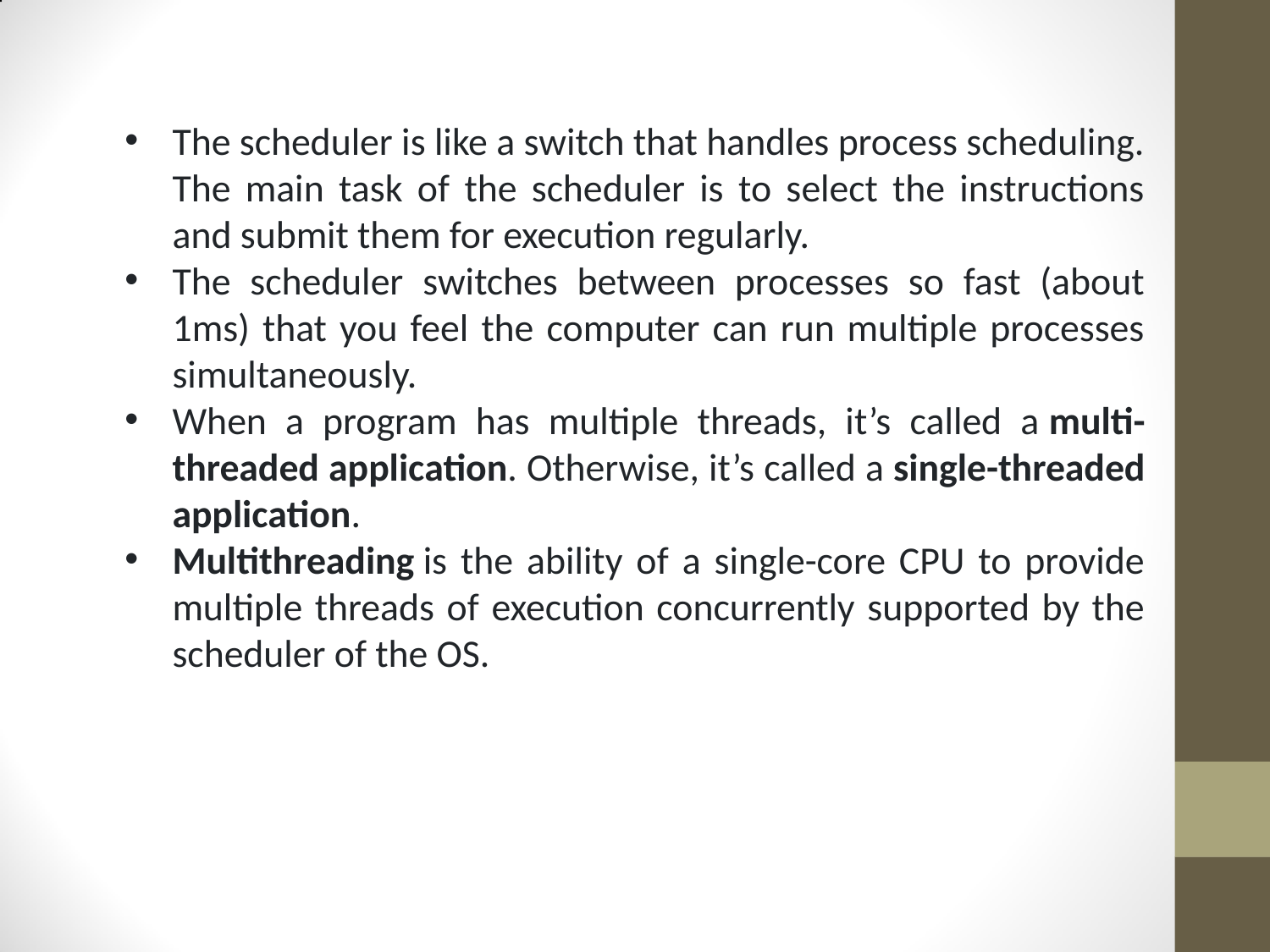

The scheduler is like a switch that handles process scheduling. The main task of the scheduler is to select the instructions and submit them for execution regularly.
The scheduler switches between processes so fast (about 1ms) that you feel the computer can run multiple processes simultaneously.
When a program has multiple threads, it’s called a multi-threaded application. Otherwise, it’s called a single-threaded application.
Multithreading is the ability of a single-core CPU to provide multiple threads of execution concurrently supported by the scheduler of the OS.